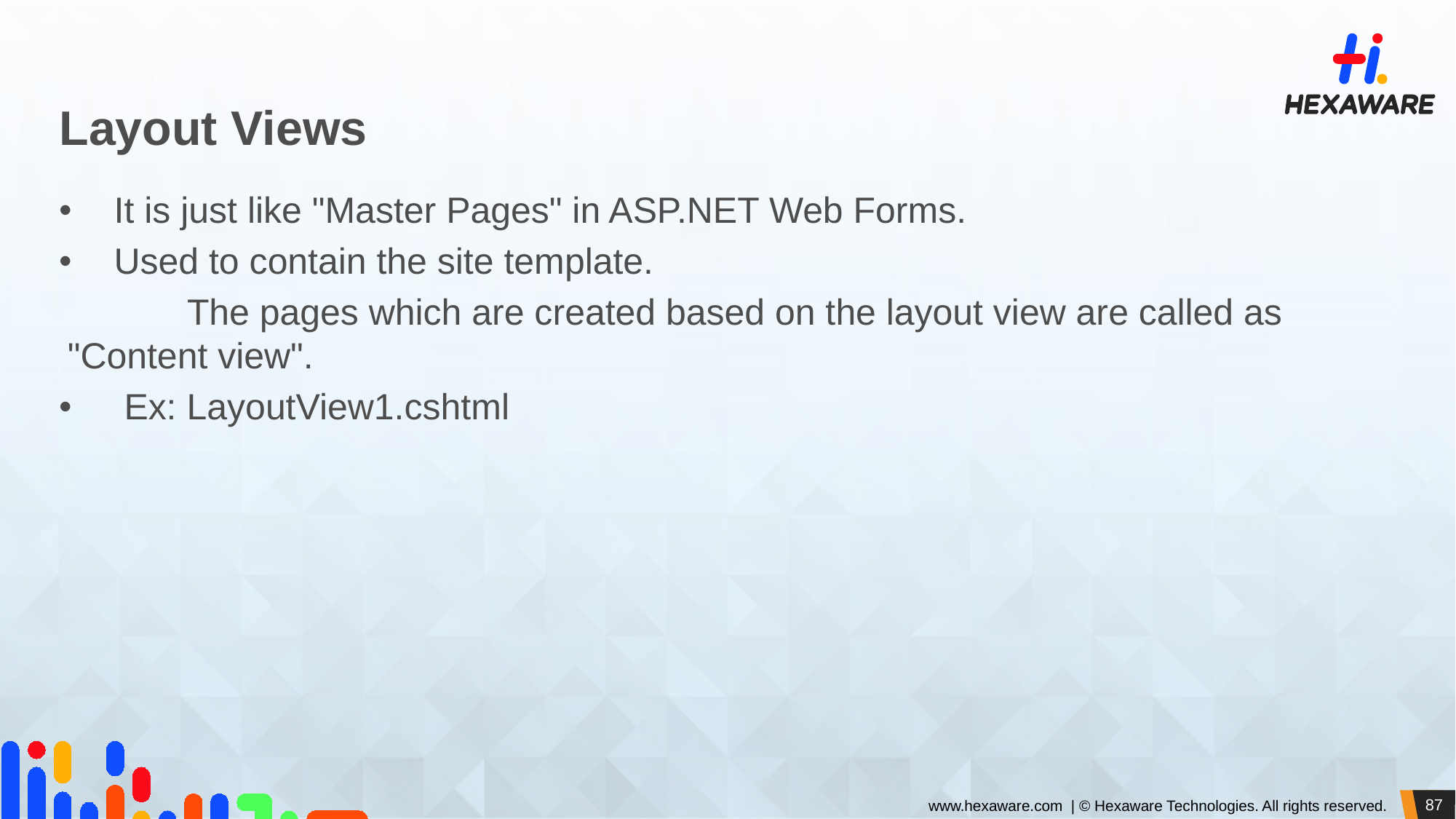

# Layout Views
It is just like "Master Pages" in ASP.NET Web Forms.
Used to contain the site template.
	 The pages which are created based on the layout view are called as  "Content view".
 Ex: LayoutView1.cshtml